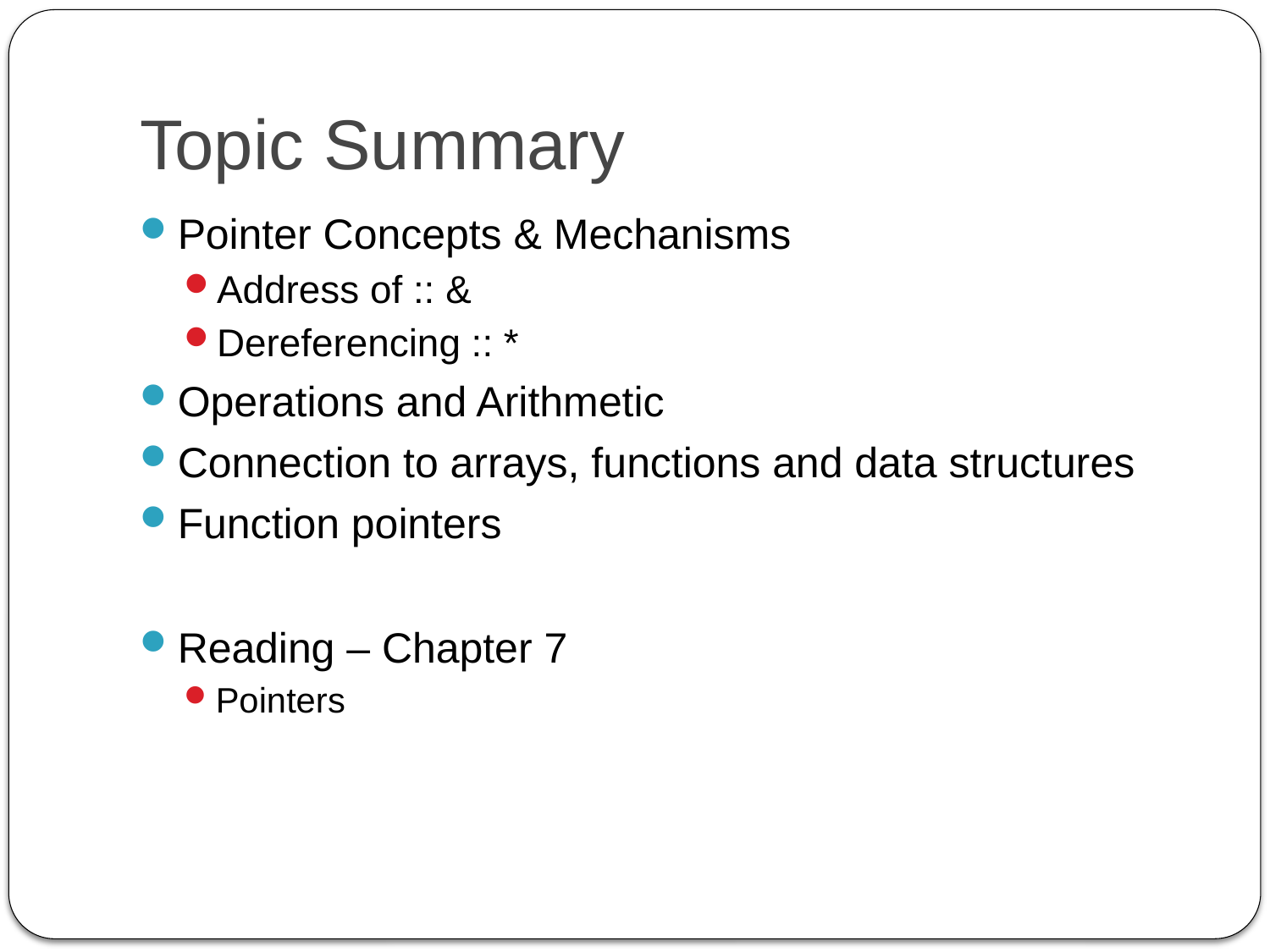

# Topic Summary
Pointer Concepts & Mechanisms
Address of :: &
Dereferencing :: *
Operations and Arithmetic
Connection to arrays, functions and data structures
Function pointers

Reading – Chapter 7
Pointers